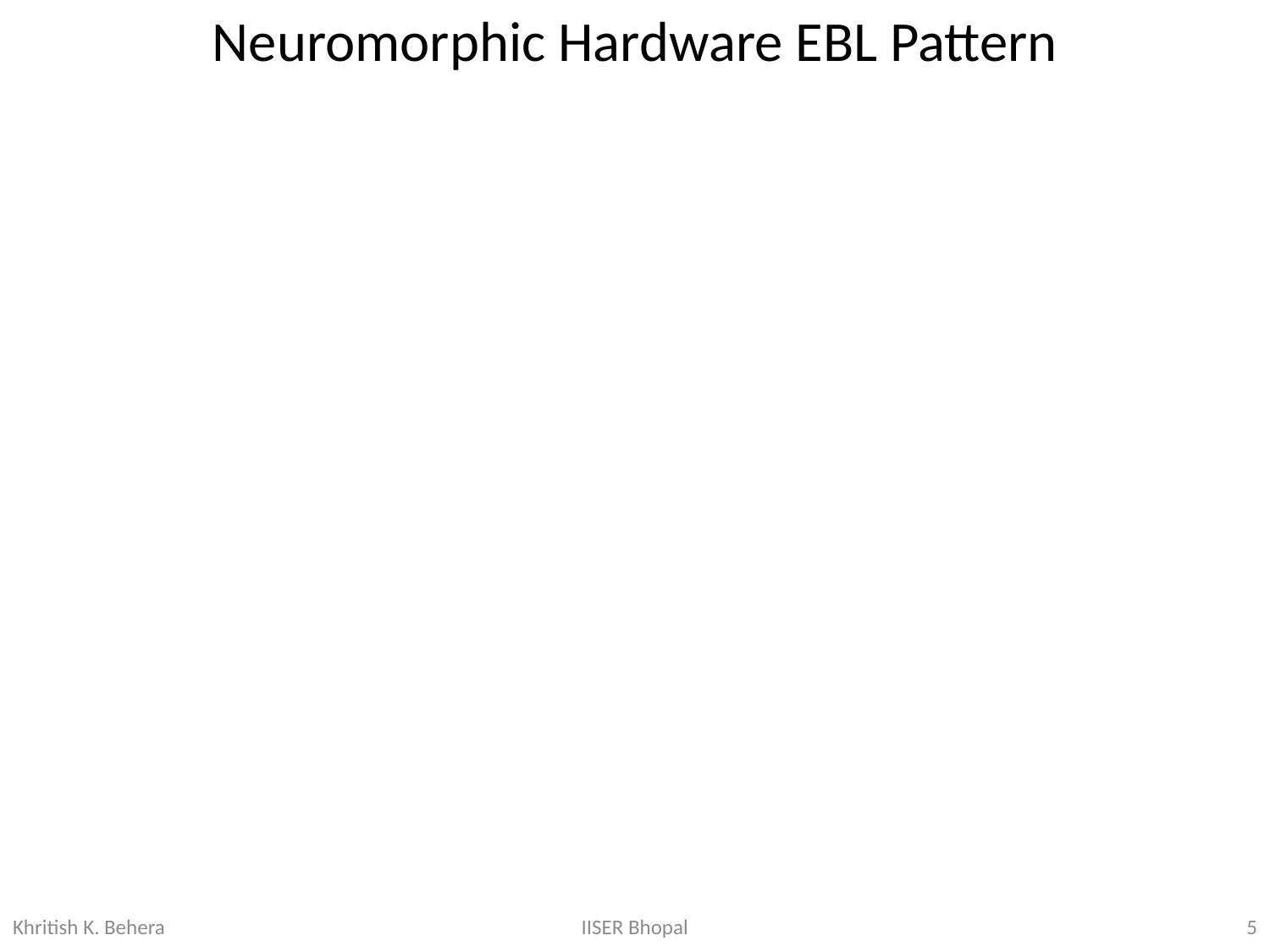

# Neuromorphic Hardware EBL Pattern
IISER Bhopal
Khritish K. Behera
5